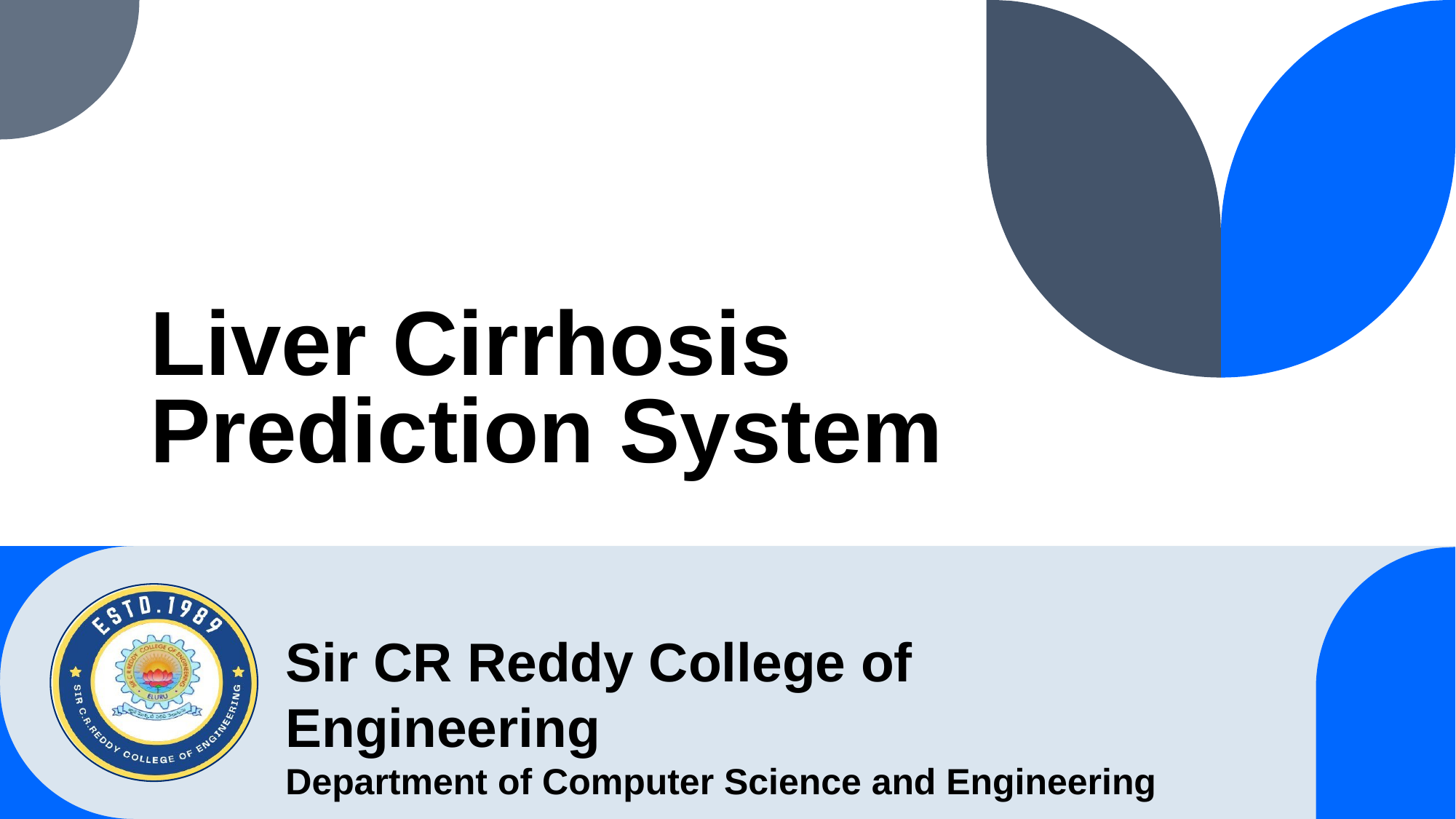

# Liver Cirrhosis Prediction System

Sir CR Reddy College of Engineering
Department of Computer Science and Engineering